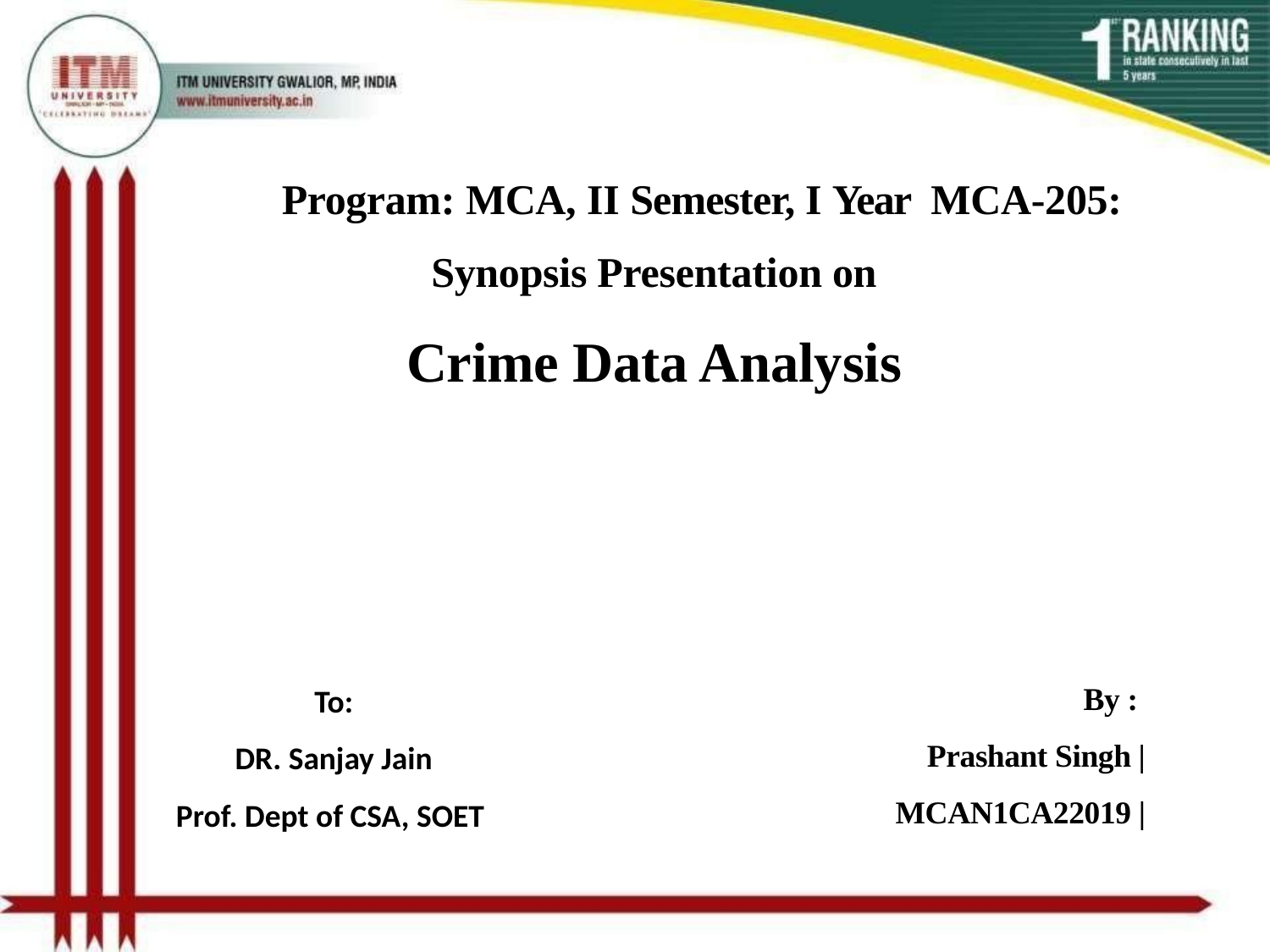

Program: MCA, II Semester, I Year  MCA-205: Synopsis Presentation on
Crime Data Analysis
To:
DR. Sanjay Jain
Prof. Dept of CSA, SOET
By :
Prashant Singh |
MCAN1CA22019 |